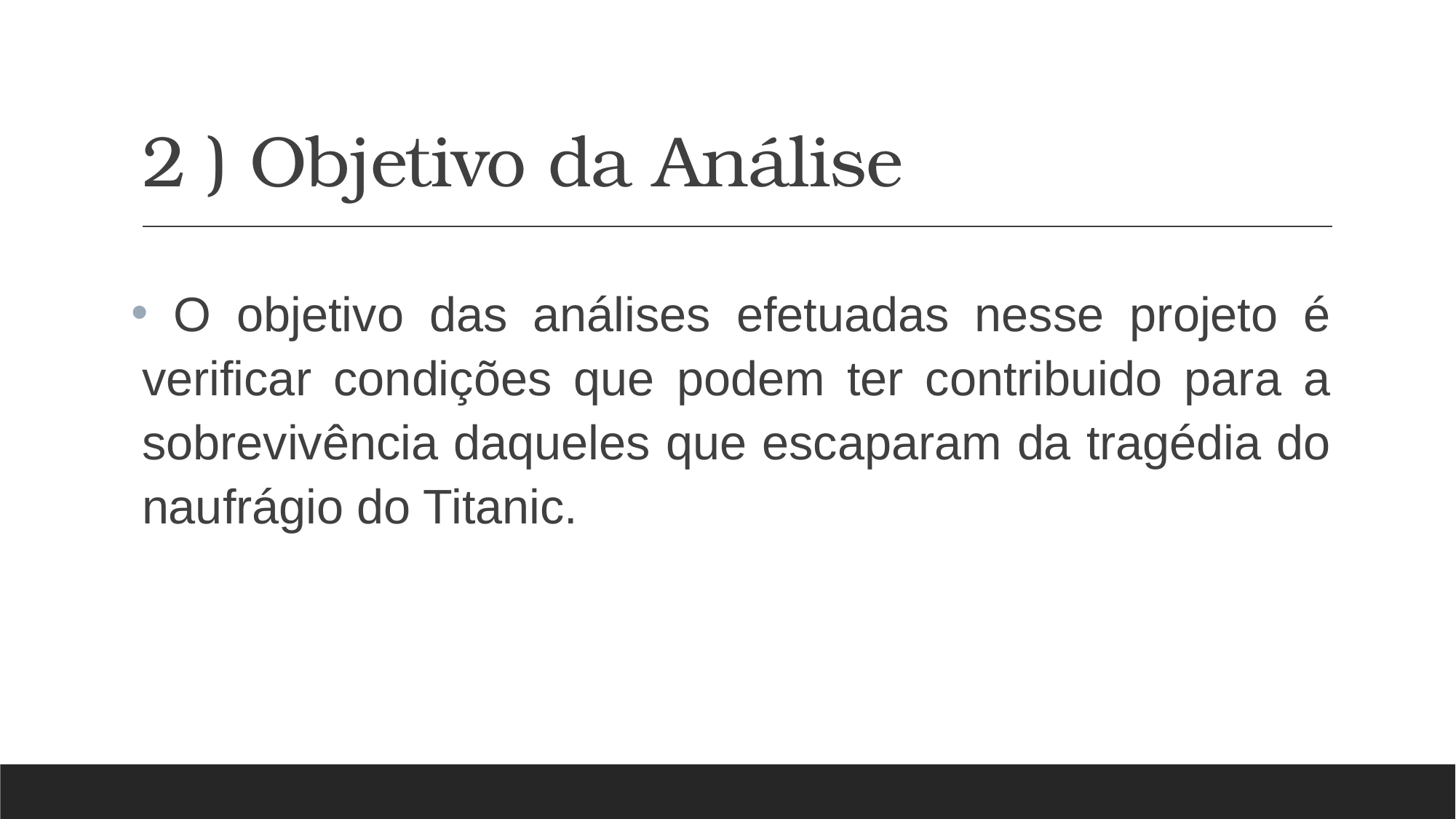

# 2 ) Objetivo da Análise
 O objetivo das análises efetuadas nesse projeto é verificar condições que podem ter contribuido para a sobrevivência daqueles que escaparam da tragédia do naufrágio do Titanic.